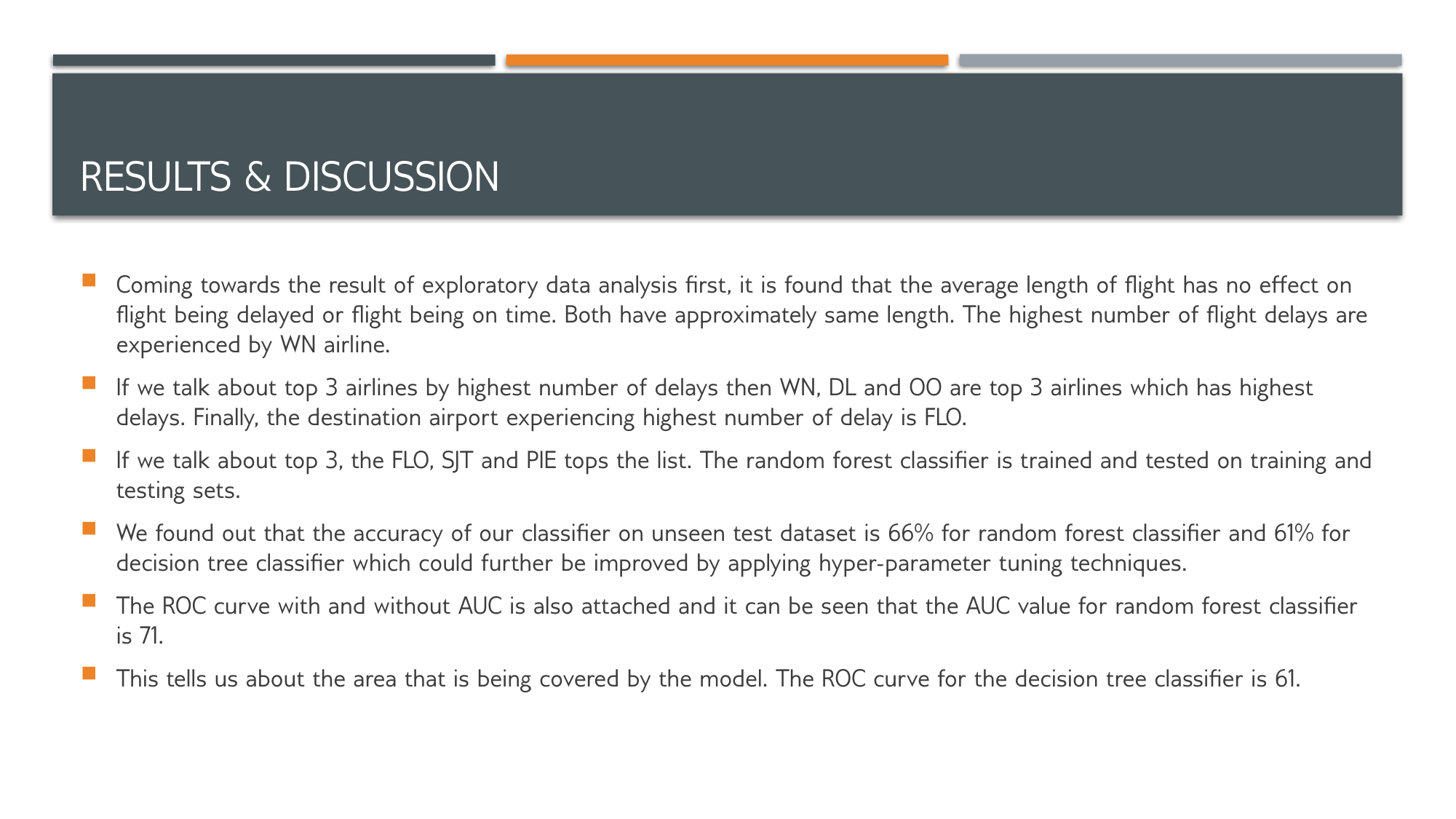

# Results & discussion
Coming towards the result of exploratory data analysis first, it is found that the average length of flight has no effect on flight being delayed or flight being on time. Both have approximately same length. The highest number of flight delays are experienced by WN airline.
If we talk about top 3 airlines by highest number of delays then WN, DL and OO are top 3 airlines which has highest delays. Finally, the destination airport experiencing highest number of delay is FLO.
If we talk about top 3, the FLO, SJT and PIE tops the list. The random forest classifier is trained and tested on training and testing sets.
We found out that the accuracy of our classifier on unseen test dataset is 66% for random forest classifier and 61% for decision tree classifier which could further be improved by applying hyper-parameter tuning techniques.
The ROC curve with and without AUC is also attached and it can be seen that the AUC value for random forest classifier is 71.
This tells us about the area that is being covered by the model. The ROC curve for the decision tree classifier is 61.